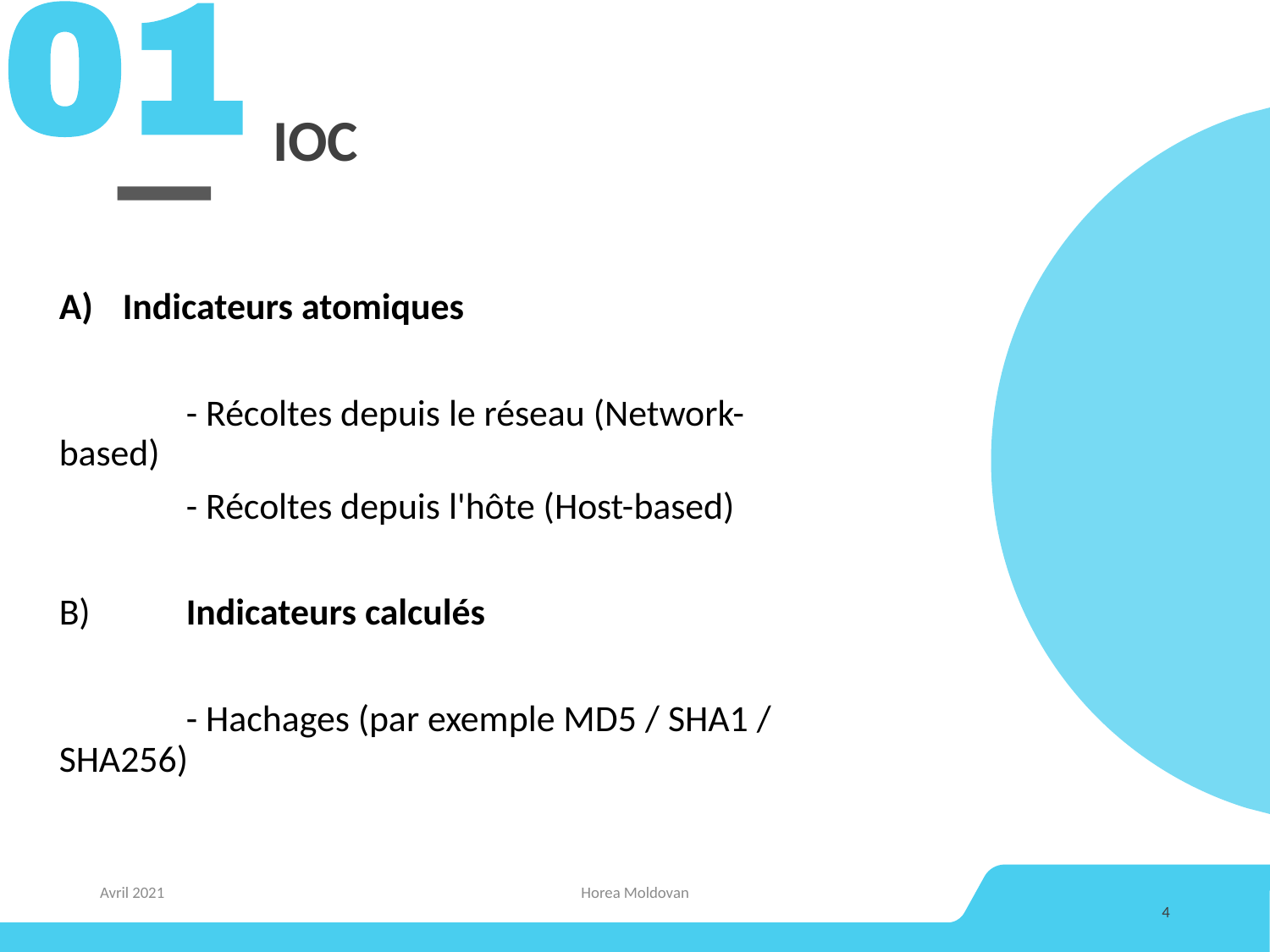

01
# IOC

Indicateurs atomiques

	- Récoltes depuis le réseau (Network-based)
	- Récoltes depuis l'hôte (Host-based)

B)	Indicateurs calculés

	- Hachages (par exemple MD5 / SHA1 / SHA256)
Avril 2021
Horea Moldovan
4